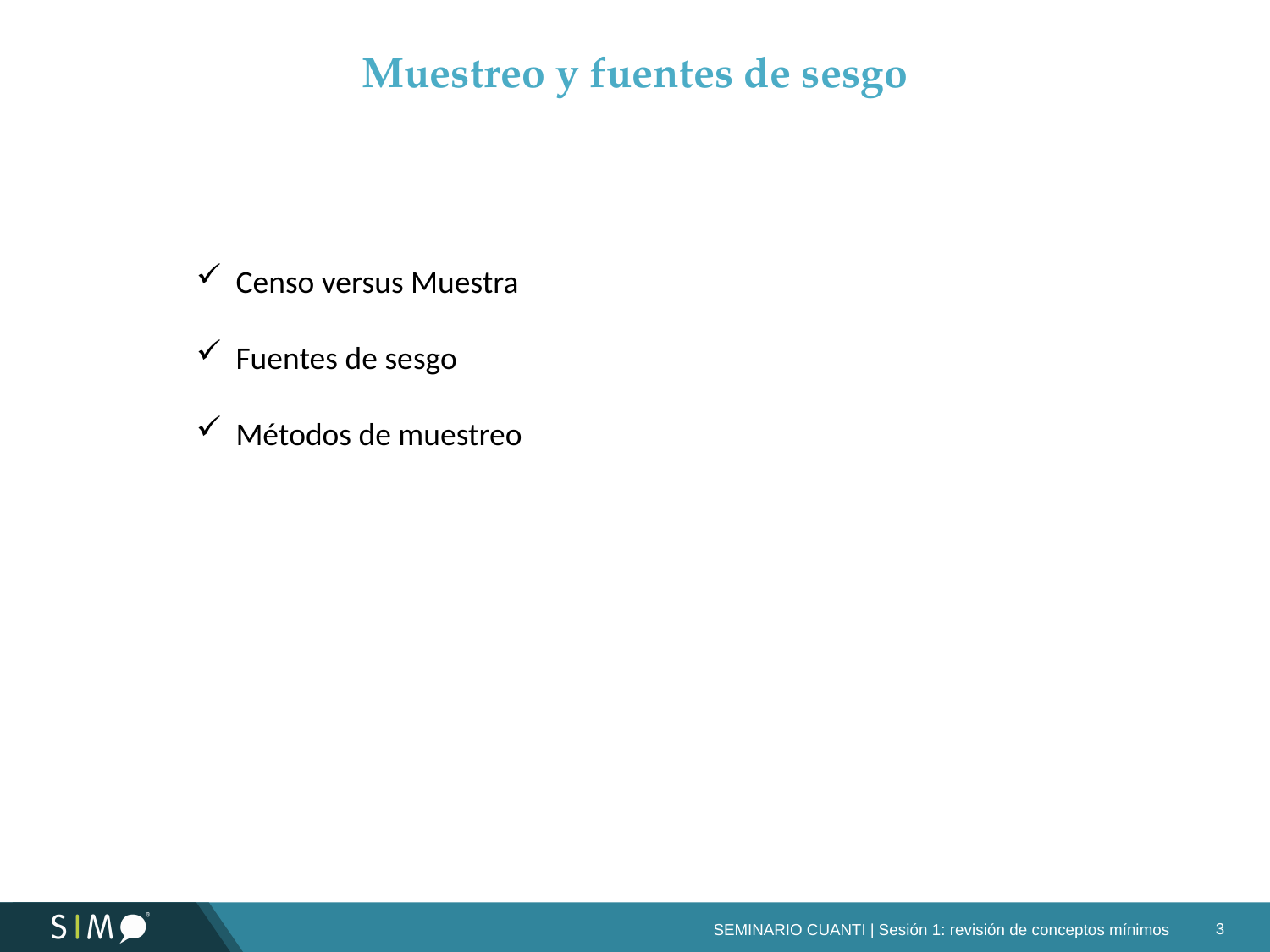

Muestreo y fuentes de sesgo
Censo versus Muestra

Fuentes de sesgo

Métodos de muestreo